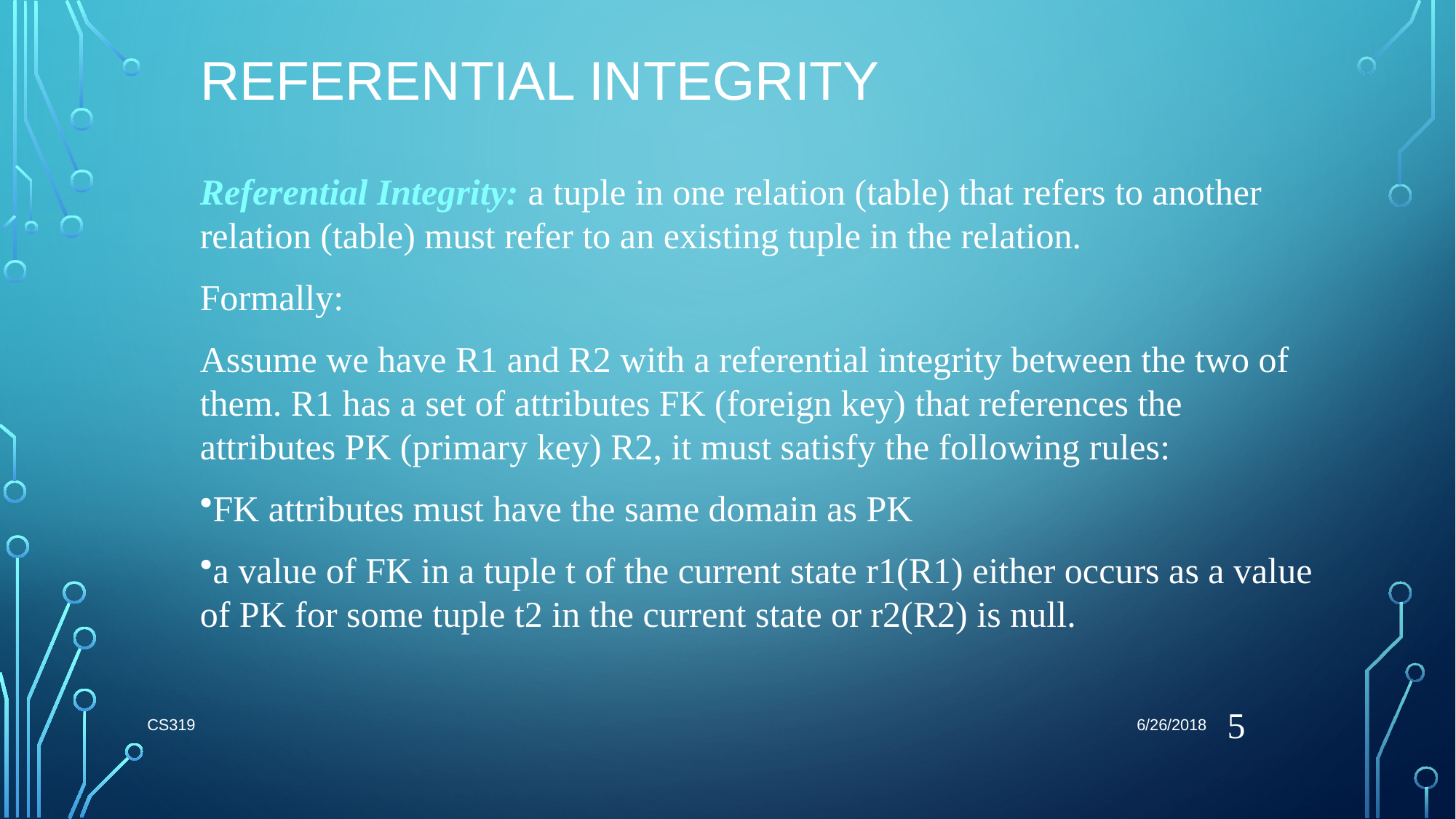

6/26/2018
# Referential Integrity
Referential Integrity: a tuple in one relation (table) that refers to another relation (table) must refer to an existing tuple in the relation.
Formally:
Assume we have R1 and R2 with a referential integrity between the two of them. R1 has a set of attributes FK (foreign key) that references the attributes PK (primary key) R2, it must satisfy the following rules:
FK attributes must have the same domain as PK
a value of FK in a tuple t of the current state r1(R1) either occurs as a value of PK for some tuple t2 in the current state or r2(R2) is null.
5
CS319